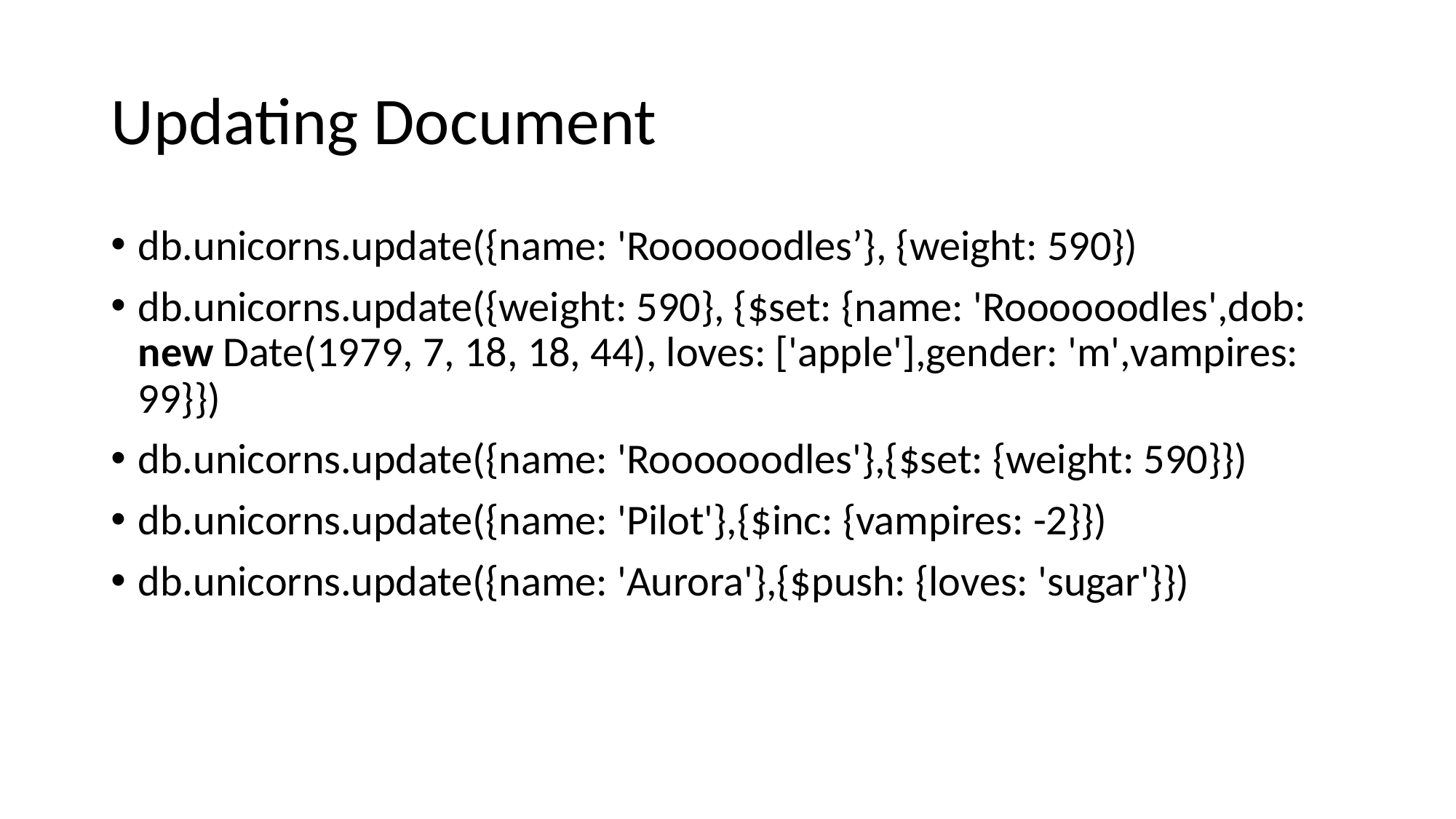

# Updating Document
db.unicorns.update({name: 'Roooooodles’}, {weight: 590})
db.unicorns.update({weight: 590}, {$set: {name: 'Roooooodles',dob: new Date(1979, 7, 18, 18, 44), loves: ['apple'],gender: 'm',vampires: 99}})
db.unicorns.update({name: 'Roooooodles'},{$set: {weight: 590}})
db.unicorns.update({name: 'Pilot'},{$inc: {vampires: -2}})
db.unicorns.update({name: 'Aurora'},{$push: {loves: 'sugar'}})